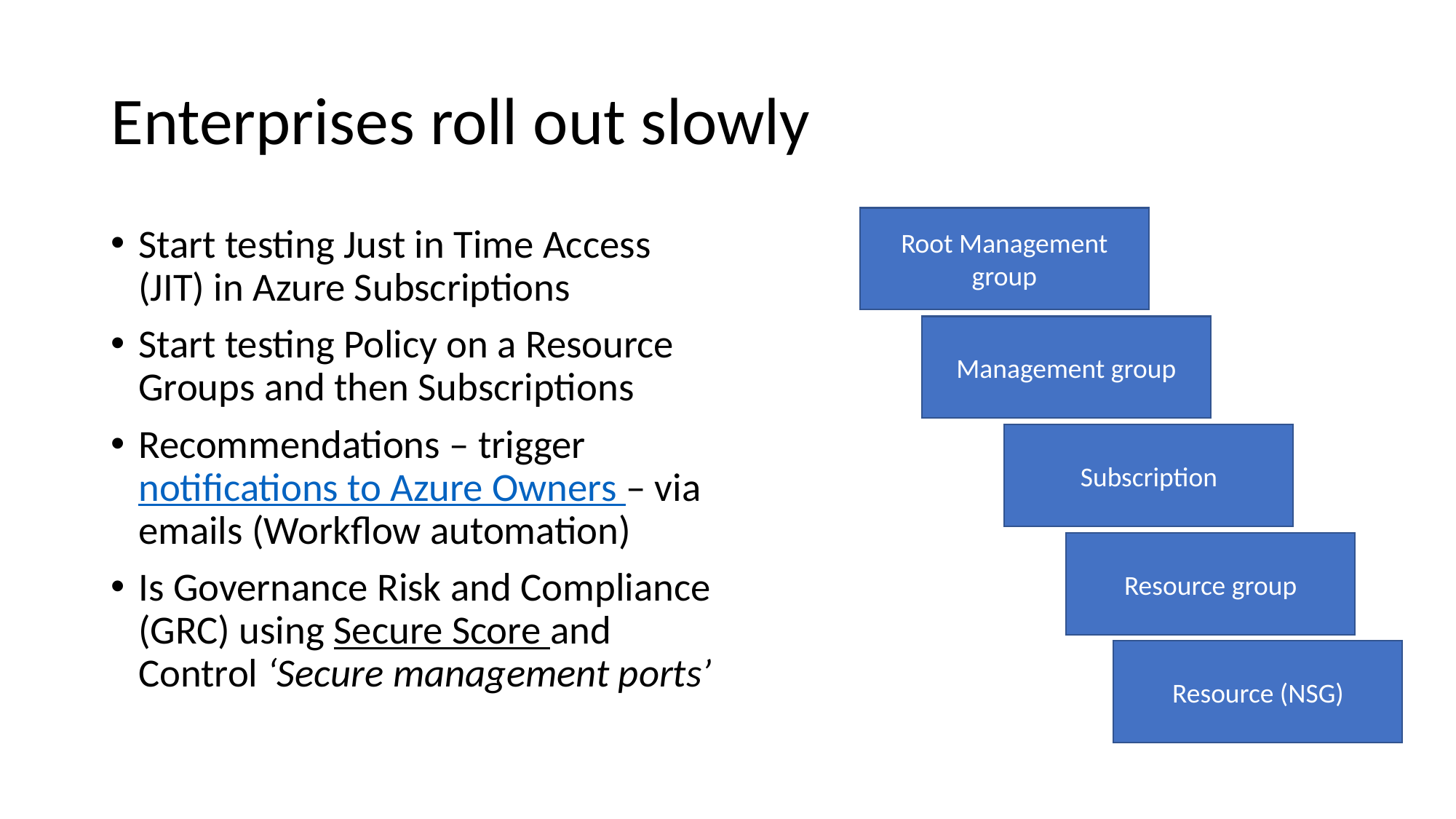

# Enterprises roll out slowly
Root Management group
Start testing Just in Time Access (JIT) in Azure Subscriptions
Start testing Policy on a Resource Groups and then Subscriptions
Recommendations – trigger notifications to Azure Owners – via emails (Workflow automation)
Is Governance Risk and Compliance (GRC) using Secure Score and Control ‘Secure management ports’
Management group
Subscription
Resource group
Resource (NSG)